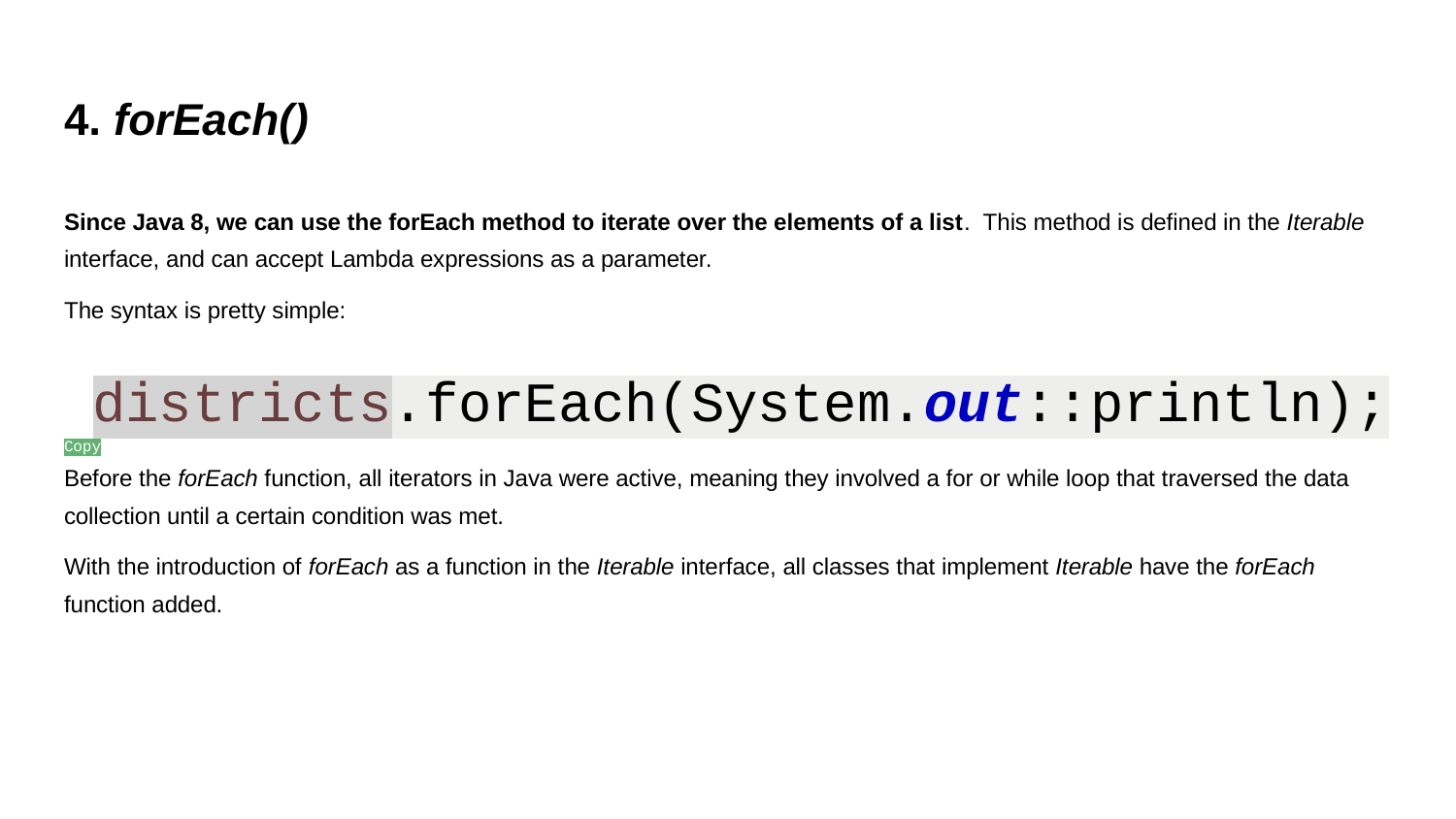

# 4. forEach()

Since Java 8, we can use the forEach method to iterate over the elements of a list.  This method is defined in the Iterable interface, and can accept Lambda expressions as a parameter.
The syntax is pretty simple:
districts.forEach(System.out::println);
Copy
Before the forEach function, all iterators in Java were active, meaning they involved a for or while loop that traversed the data collection until a certain condition was met.
With the introduction of forEach as a function in the Iterable interface, all classes that implement Iterable have the forEach function added.